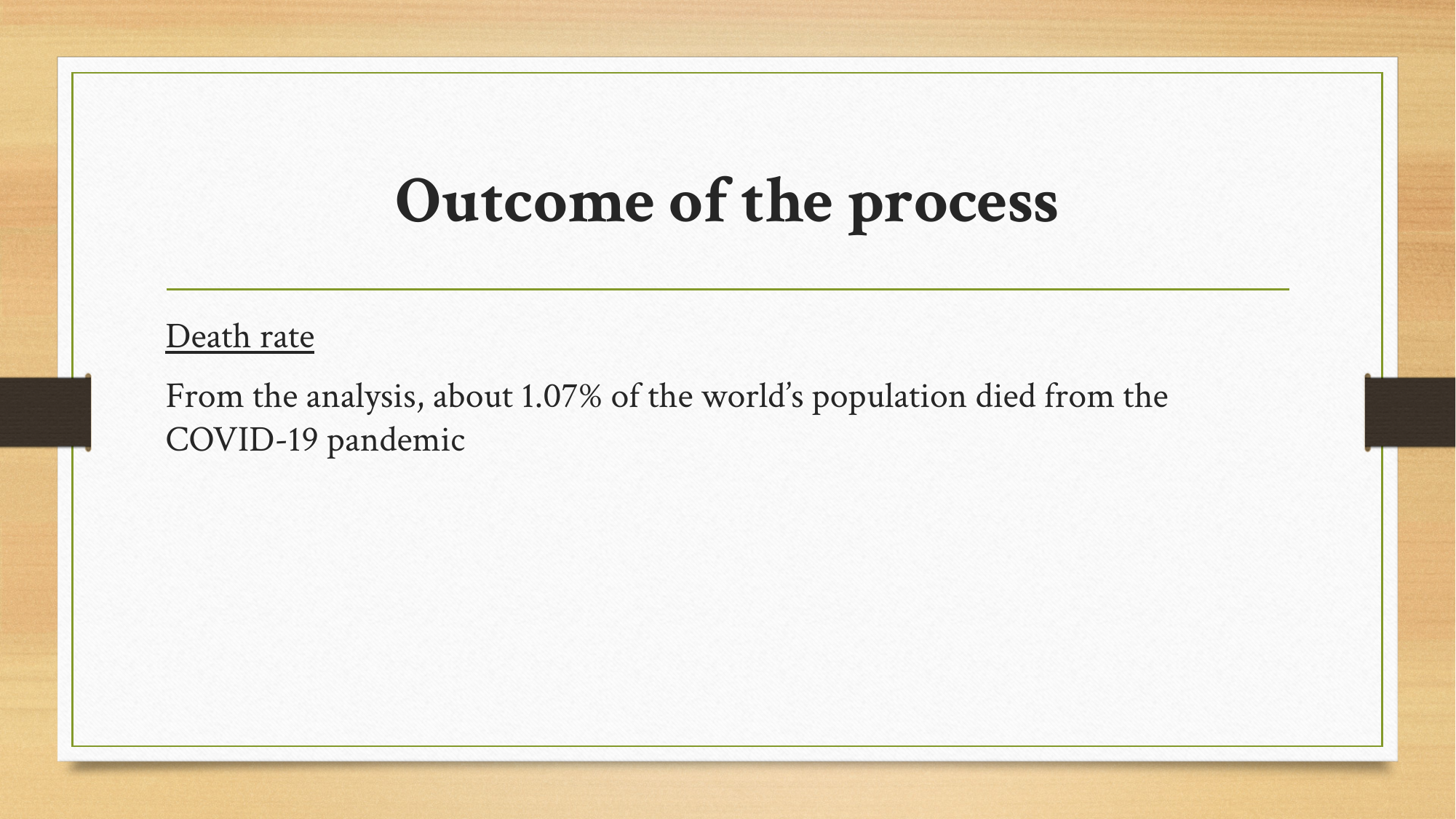

# Outcome of the process
Death rate
From the analysis, about 1.07% of the world’s population died from the COVID-19 pandemic